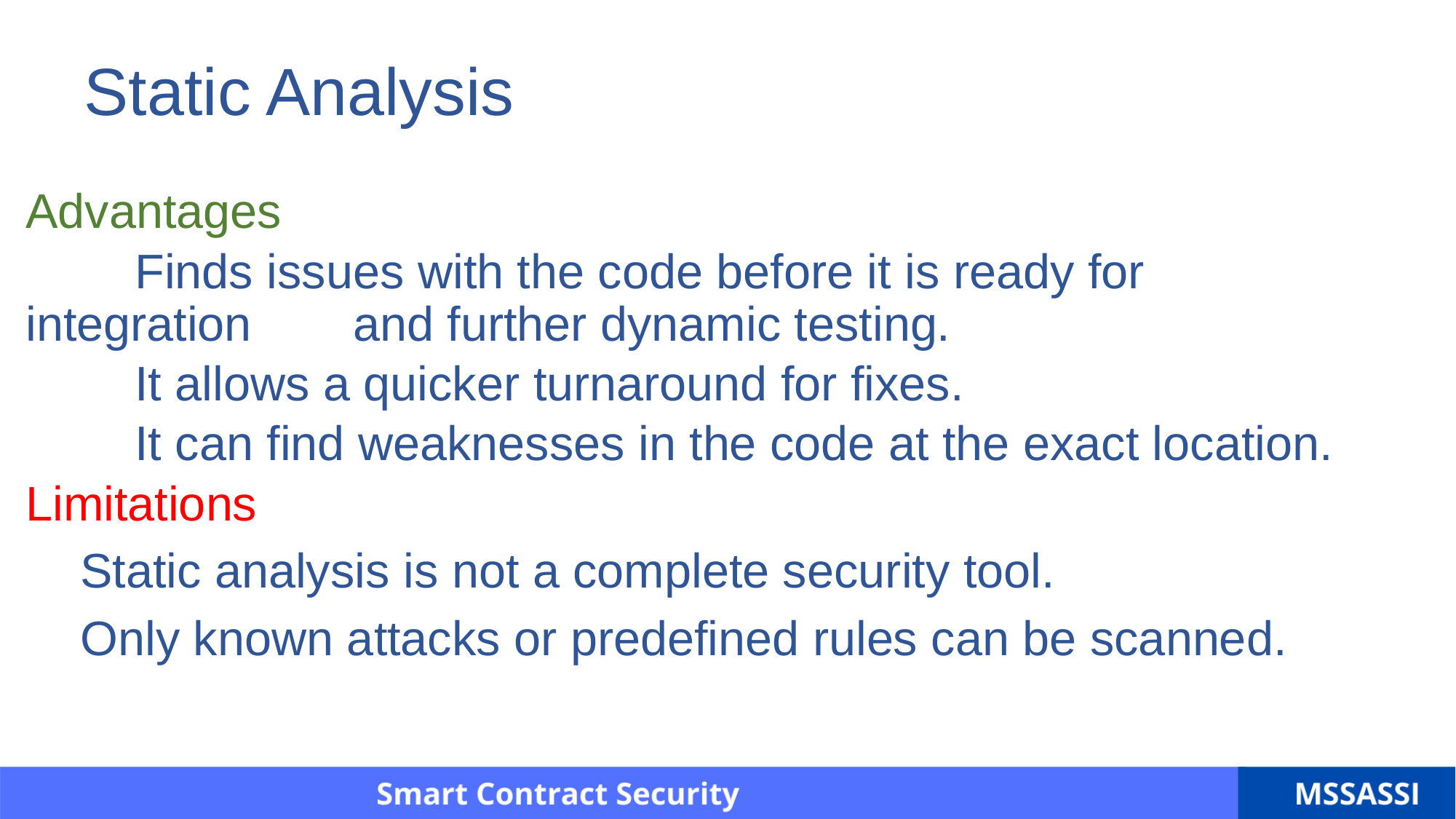

Static Analysis

Advantages
	Finds issues with the code before it is ready for integration 	and further dynamic testing.
	It allows a quicker turnaround for fixes.
	It can find weaknesses in the code at the exact location.
Limitations
    	Static analysis is not a complete security tool.
   	Only known attacks or predefined rules can be scanned.